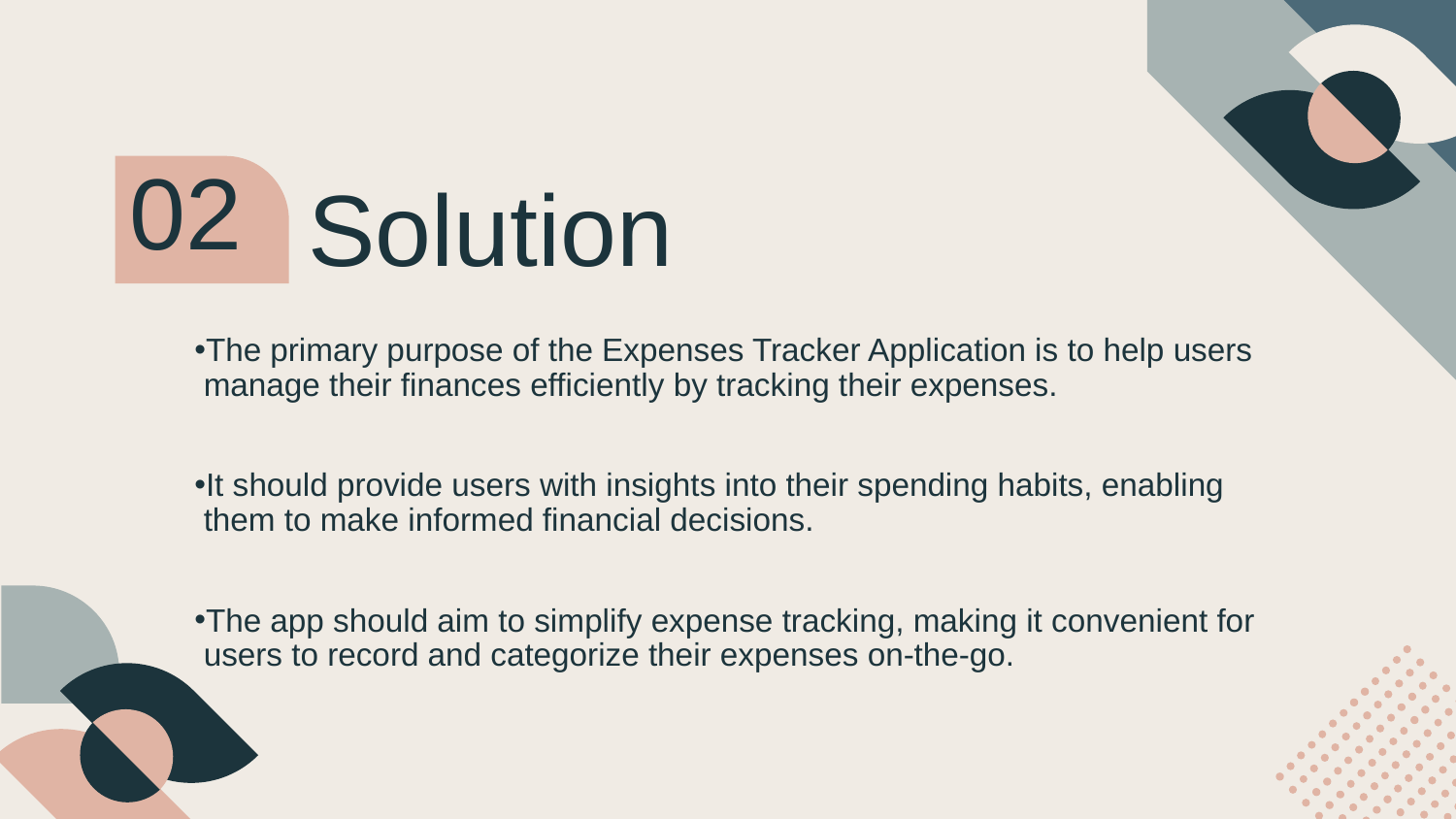

02

# Solution
The primary purpose of the Expenses Tracker Application is to help users manage their finances efficiently by tracking their expenses.

It should provide users with insights into their spending habits, enabling them to make informed financial decisions.

The app should aim to simplify expense tracking, making it convenient for users to record and categorize their expenses on-the-go.